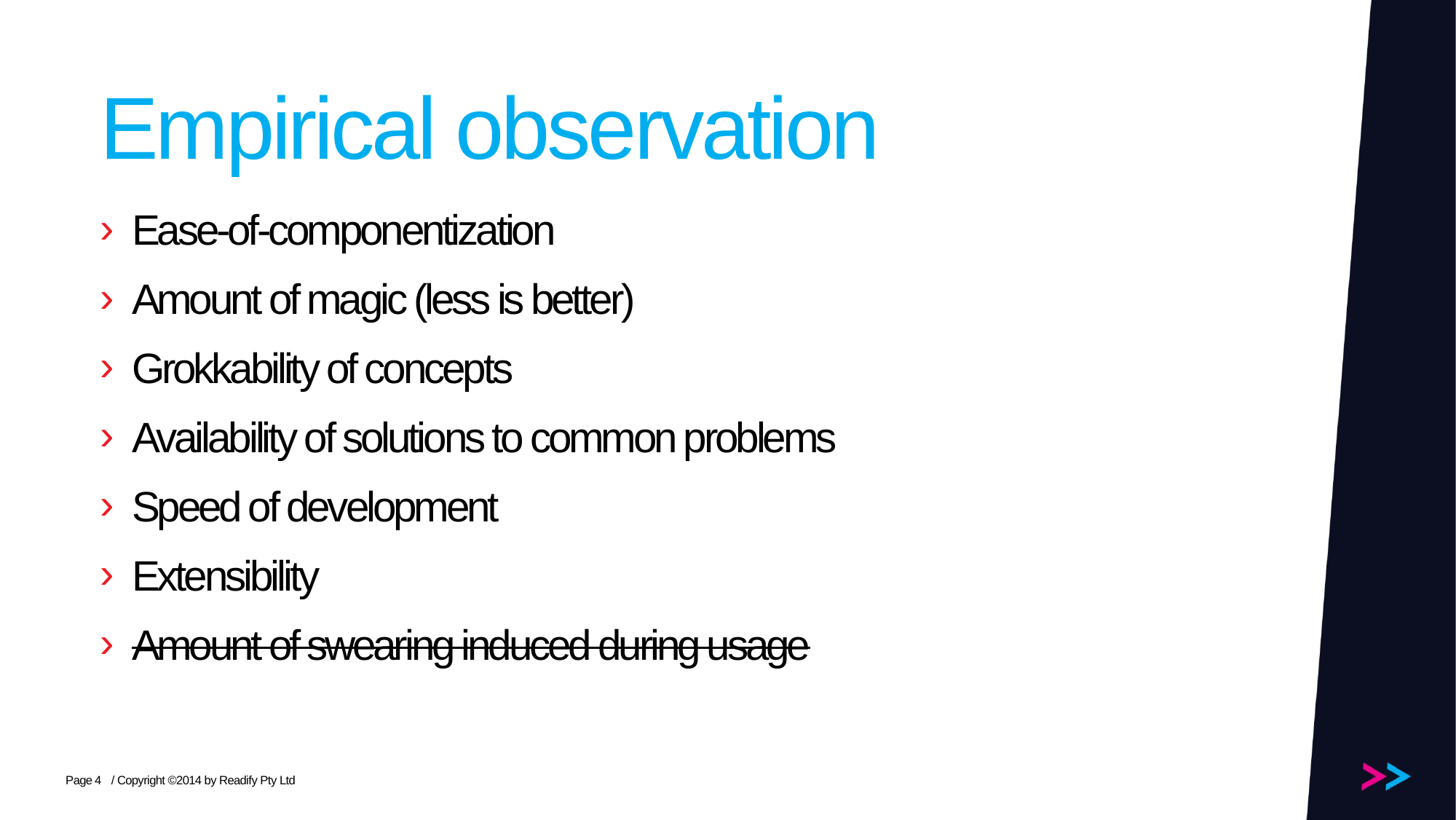

# Empirical observation
Ease-of-componentization
Amount of magic (less is better)
Grokkability of concepts
Availability of solutions to common problems
Speed of development
Extensibility
Amount of swearing induced during usage

4
/ Copyright ©2014 by Readify Pty Ltd